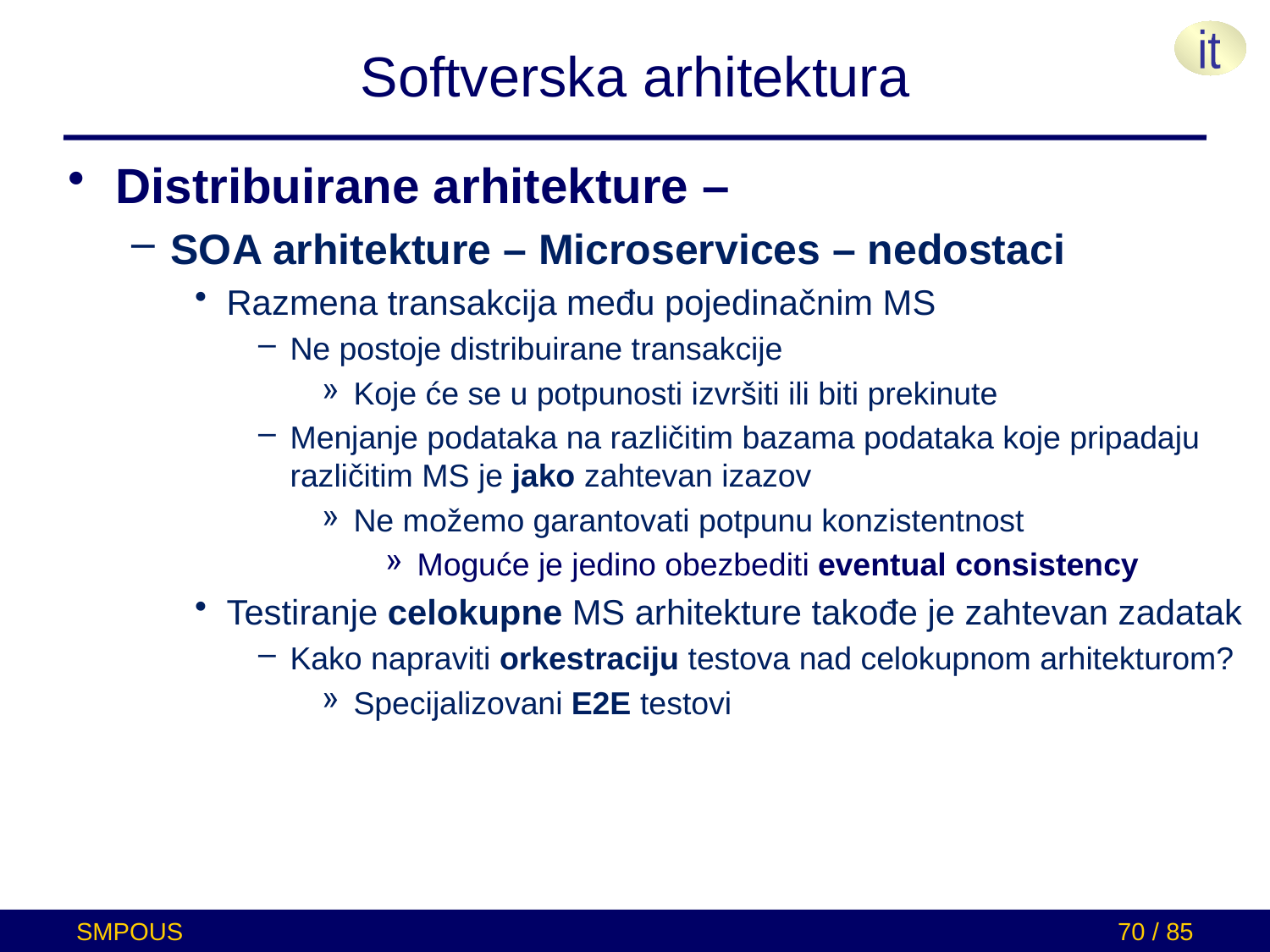

# Softverska arhitektura
Distribuirane arhitekture –
SOA arhitekture – Microservices – nedostaci
Razmena transakcija među pojedinačnim MS
Ne postoje distribuirane transakcije
Koje će se u potpunosti izvršiti ili biti prekinute
Menjanje podataka na različitim bazama podataka koje pripadaju različitim MS je jako zahtevan izazov
Ne možemo garantovati potpunu konzistentnost
Moguće je jedino obezbediti eventual consistency
Testiranje celokupne MS arhitekture takođe je zahtevan zadatak
Kako napraviti orkestraciju testova nad celokupnom arhitekturom?
Specijalizovani E2E testovi
SMPOUS
70 / 85